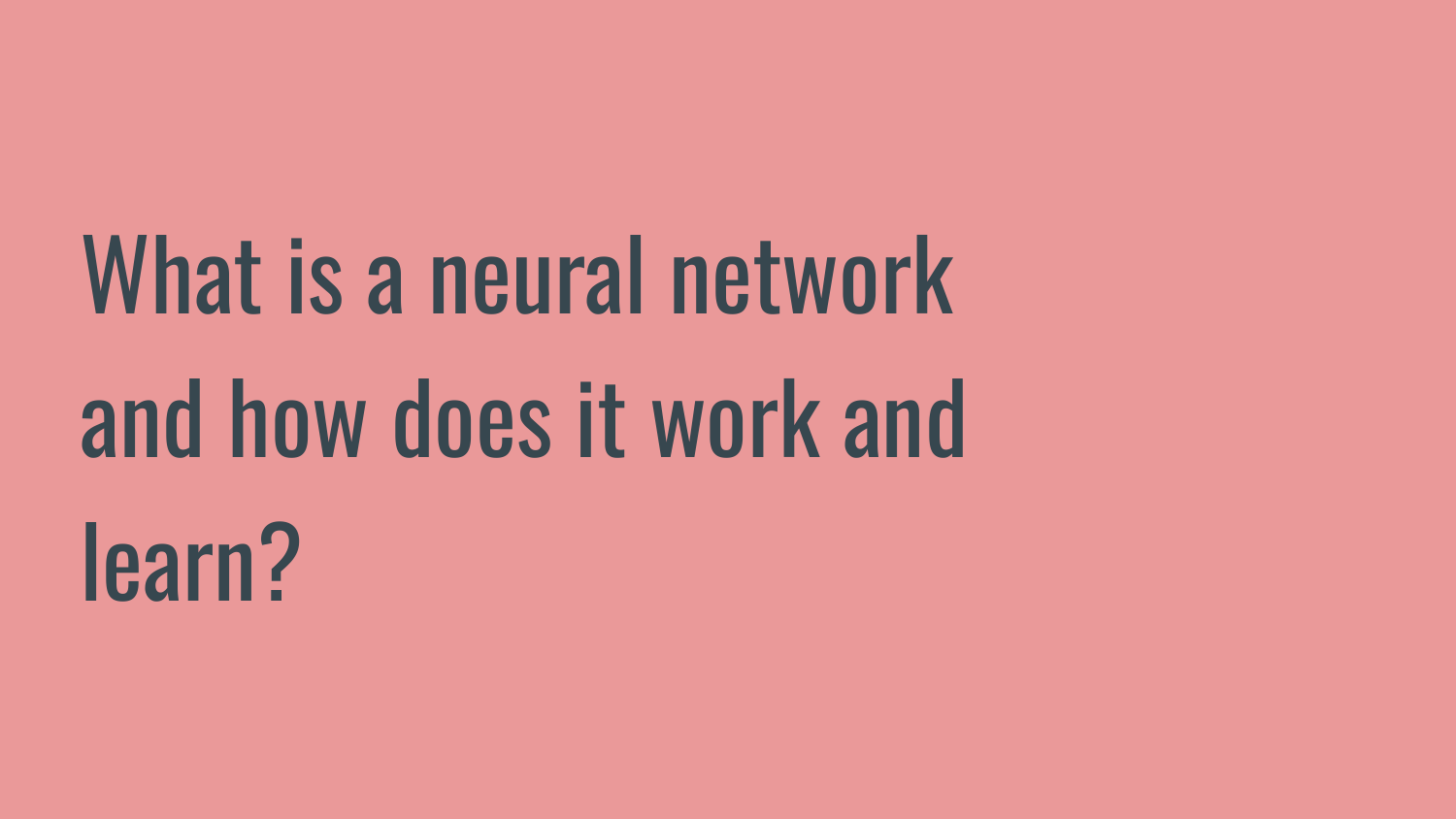

# What is a neural network and how does it work and learn?